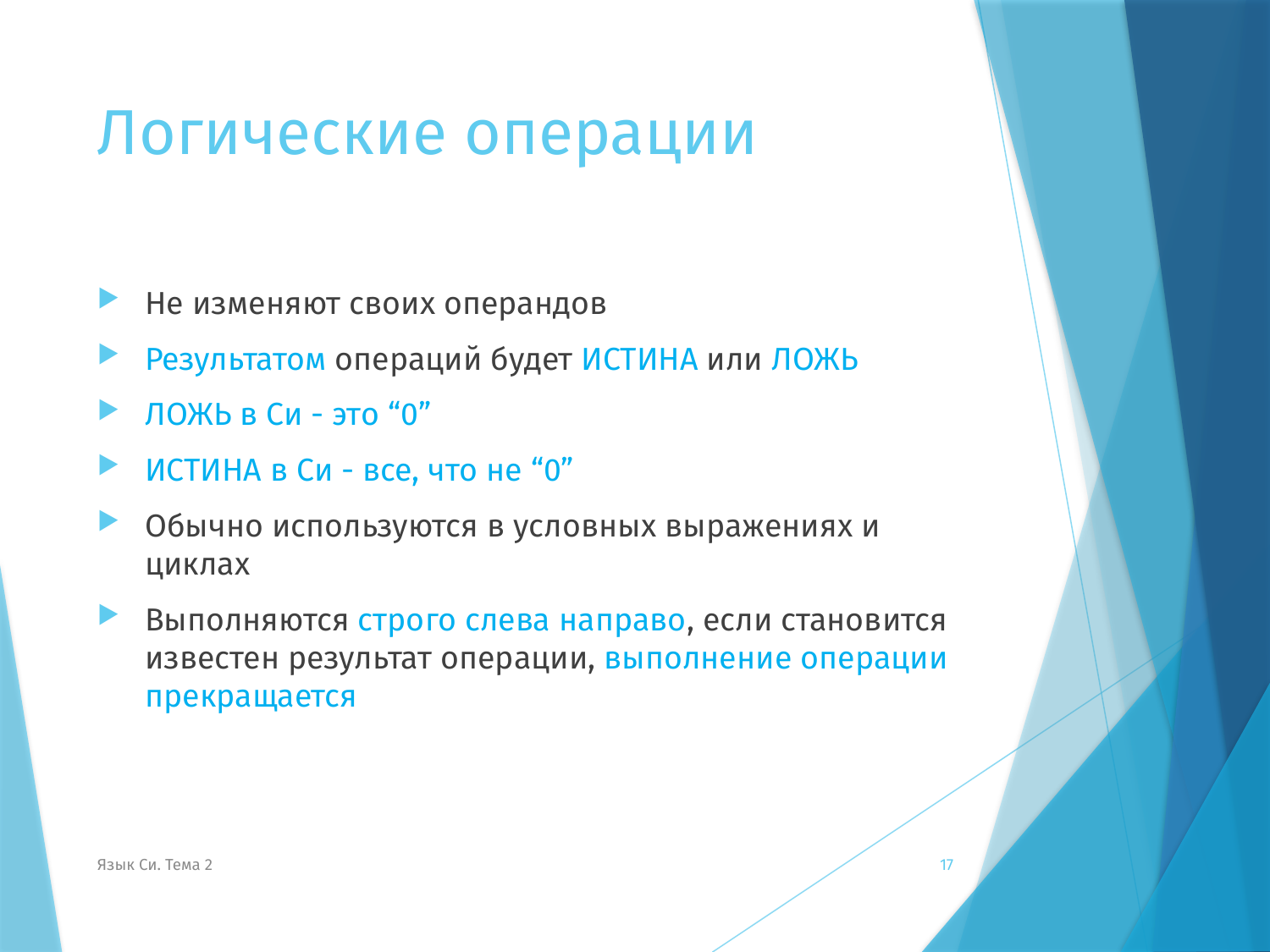

# Логические операции
Не изменяют своих операндов
Результатом операций будет ИСТИНА или ЛОЖЬ
ЛОЖЬ в Си - это “0”
ИСТИНА в Си - все, что не “0”
Обычно используются в условных выражениях и циклах
Выполняются строго слева направо, если становится известен результат операции, выполнение операции прекращается
Язык Си. Тема 2
17